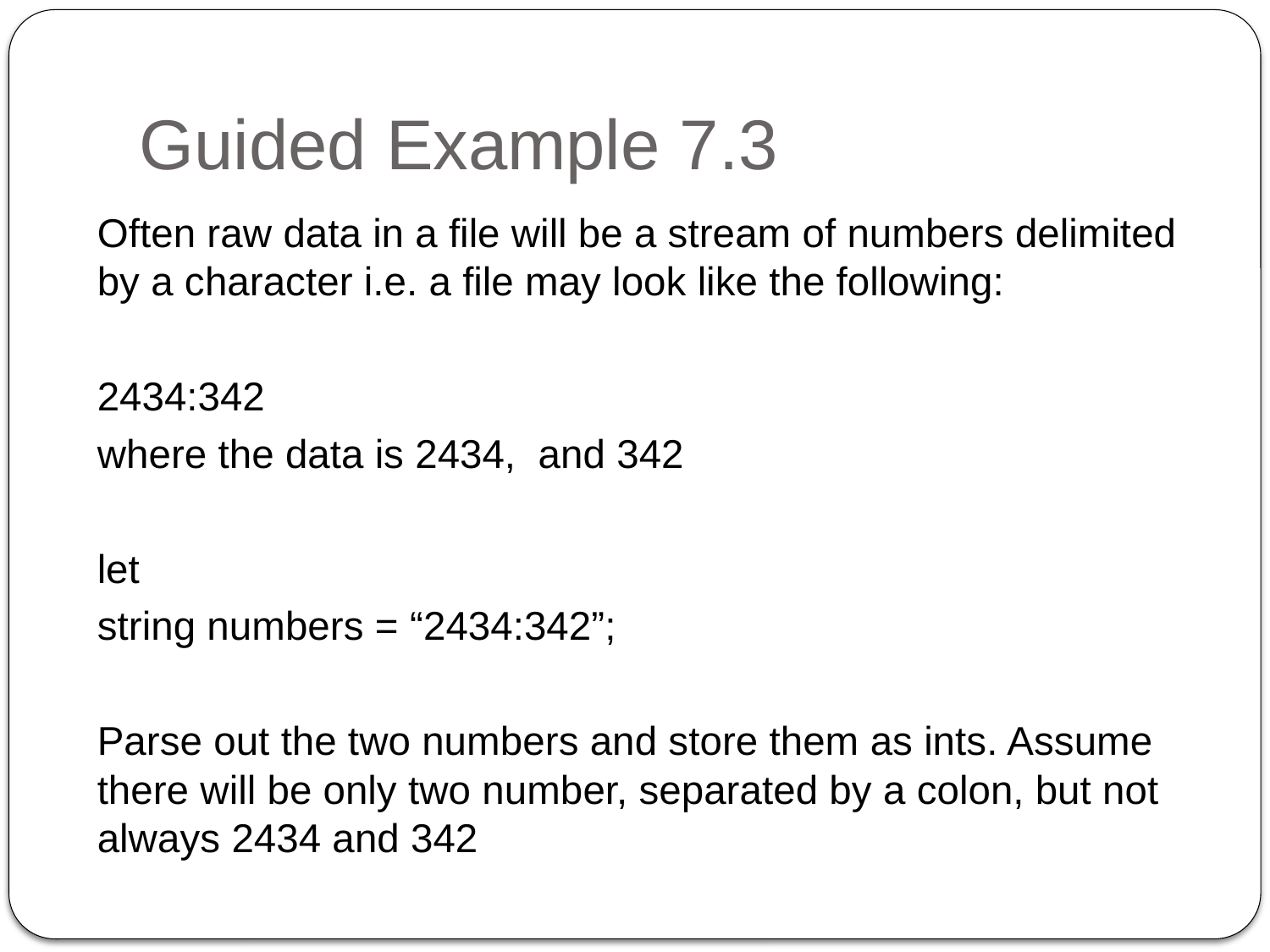

# Guided Example 7.3
Often raw data in a file will be a stream of numbers delimited by a character i.e. a file may look like the following:

2434:342
where the data is 2434,  and 342

let
string numbers = “2434:342”;

Parse out the two numbers and store them as ints. Assume there will be only two number, separated by a colon, but not always 2434 and 342